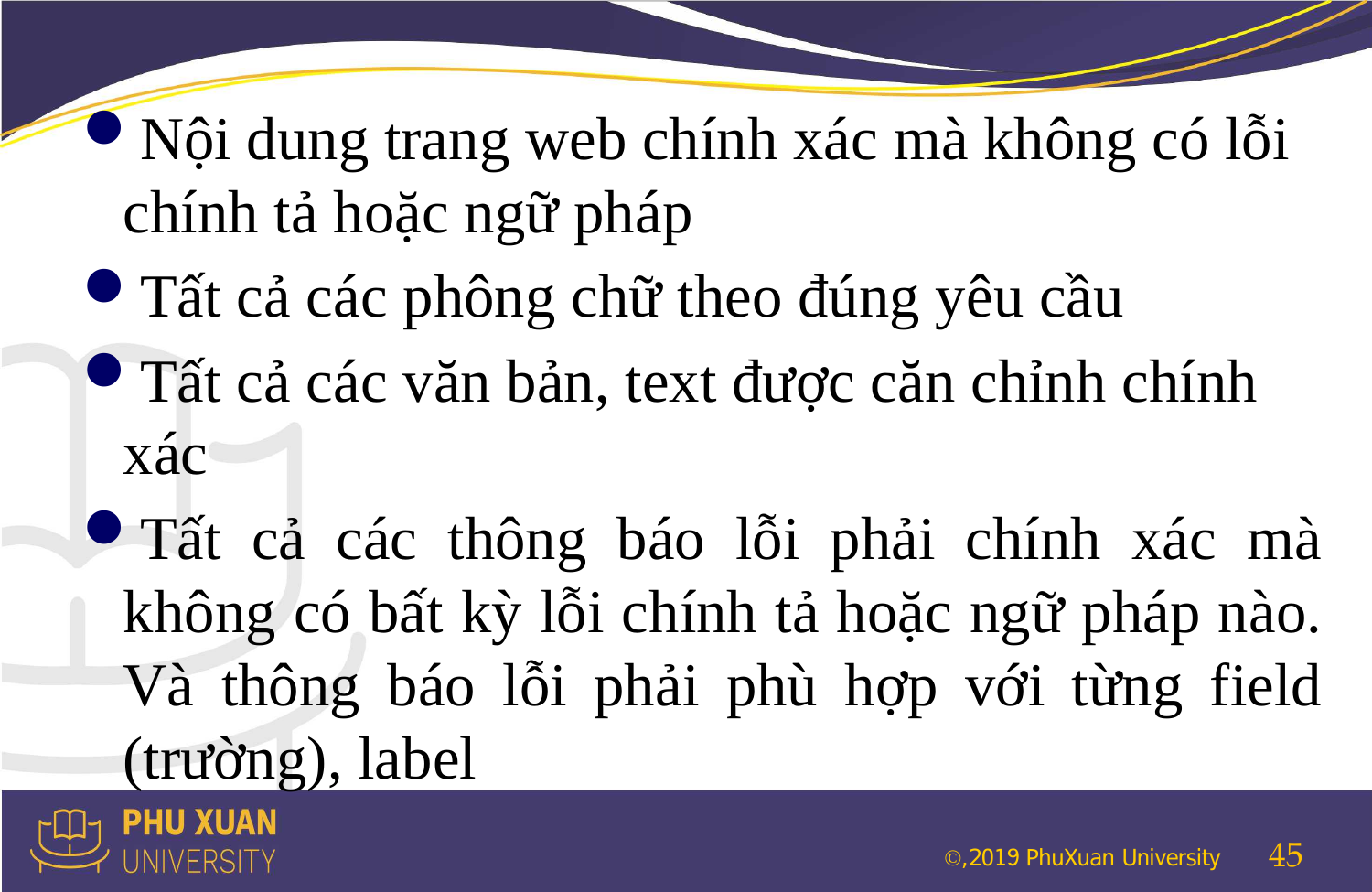

#
Nội dung trang web chính xác mà không có lỗi chính tả hoặc ngữ pháp
Tất cả các phông chữ theo đúng yêu cầu
Tất cả các văn bản, text được căn chỉnh chính xác
Tất cả các thông báo lỗi phải chính xác mà không có bất kỳ lỗi chính tả hoặc ngữ pháp nào. Và thông báo lỗi phải phù hợp với từng field (trường), label

45